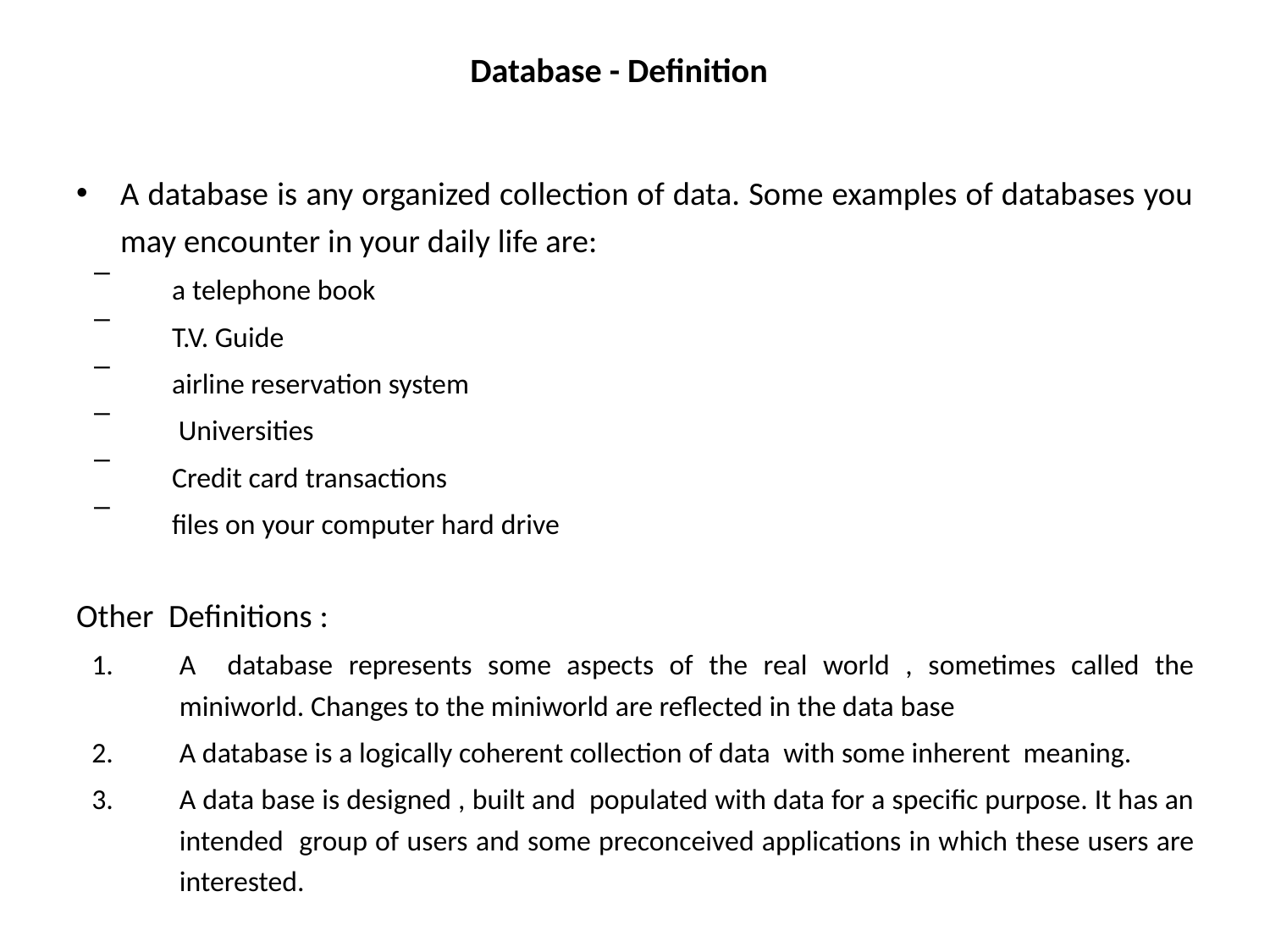

# Database - Definition
A database is any organized collection of data. Some examples of databases you may encounter in your daily life are:
a telephone book
T.V. Guide
airline reservation system
 Universities
Credit card transactions
files on your computer hard drive

Other  Definitions :
A  database represents some aspects of the real world , sometimes called the miniworld. Changes to the miniworld are reflected in the data base
A database is a logically coherent collection of data  with some inherent  meaning.
A data base is designed , built and  populated with data for a specific purpose. It has an intended  group of users and some preconceived applications in which these users are interested.